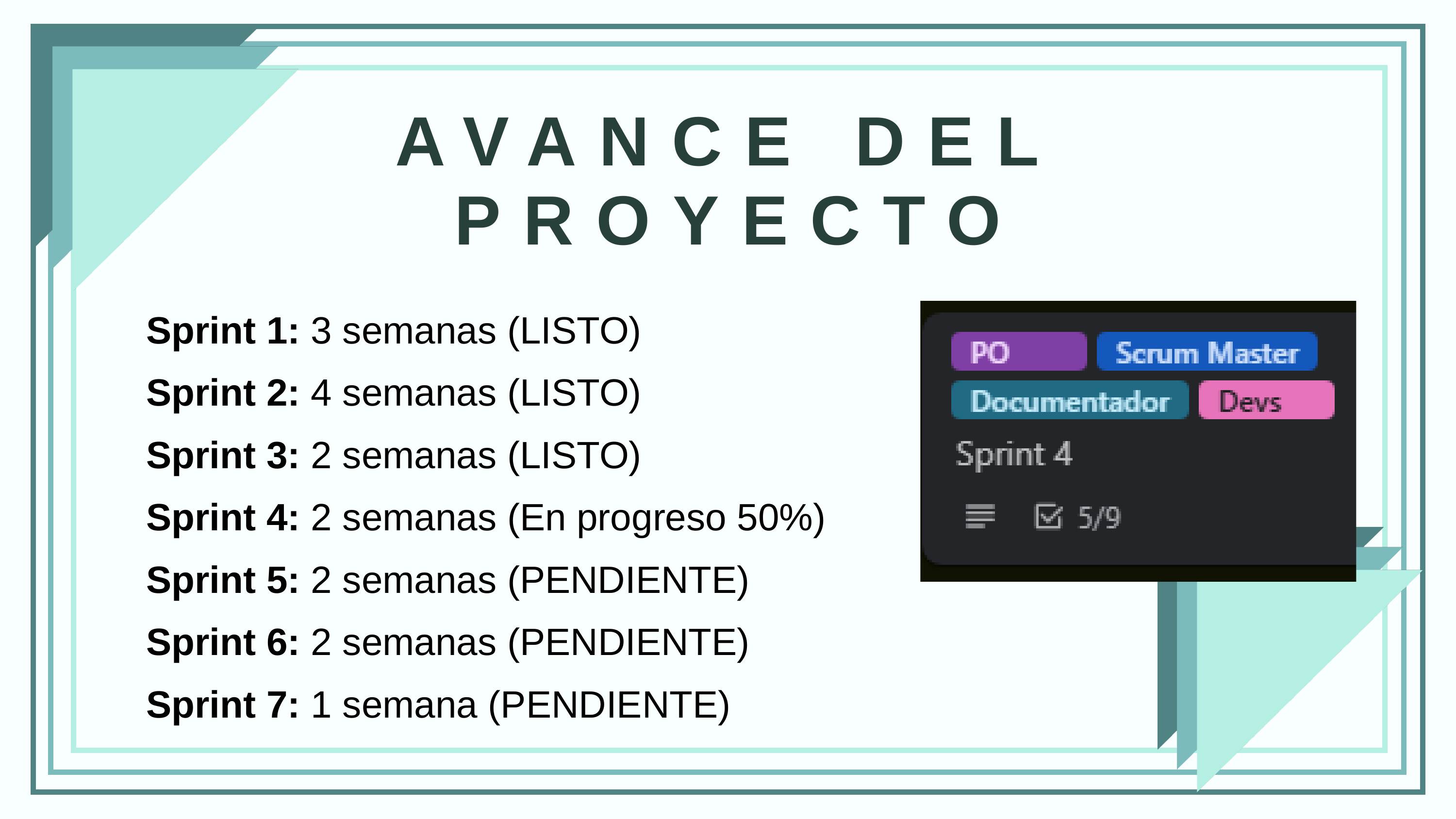

AVANCE DEL PROYECTO
Sprint 1: 3 semanas (LISTO)
Sprint 2: 4 semanas (LISTO)
Sprint 3: 2 semanas (LISTO)
Sprint 4: 2 semanas (En progreso 50%)
Sprint 5: 2 semanas (PENDIENTE)
Sprint 6: 2 semanas (PENDIENTE)
Sprint 7: 1 semana (PENDIENTE)